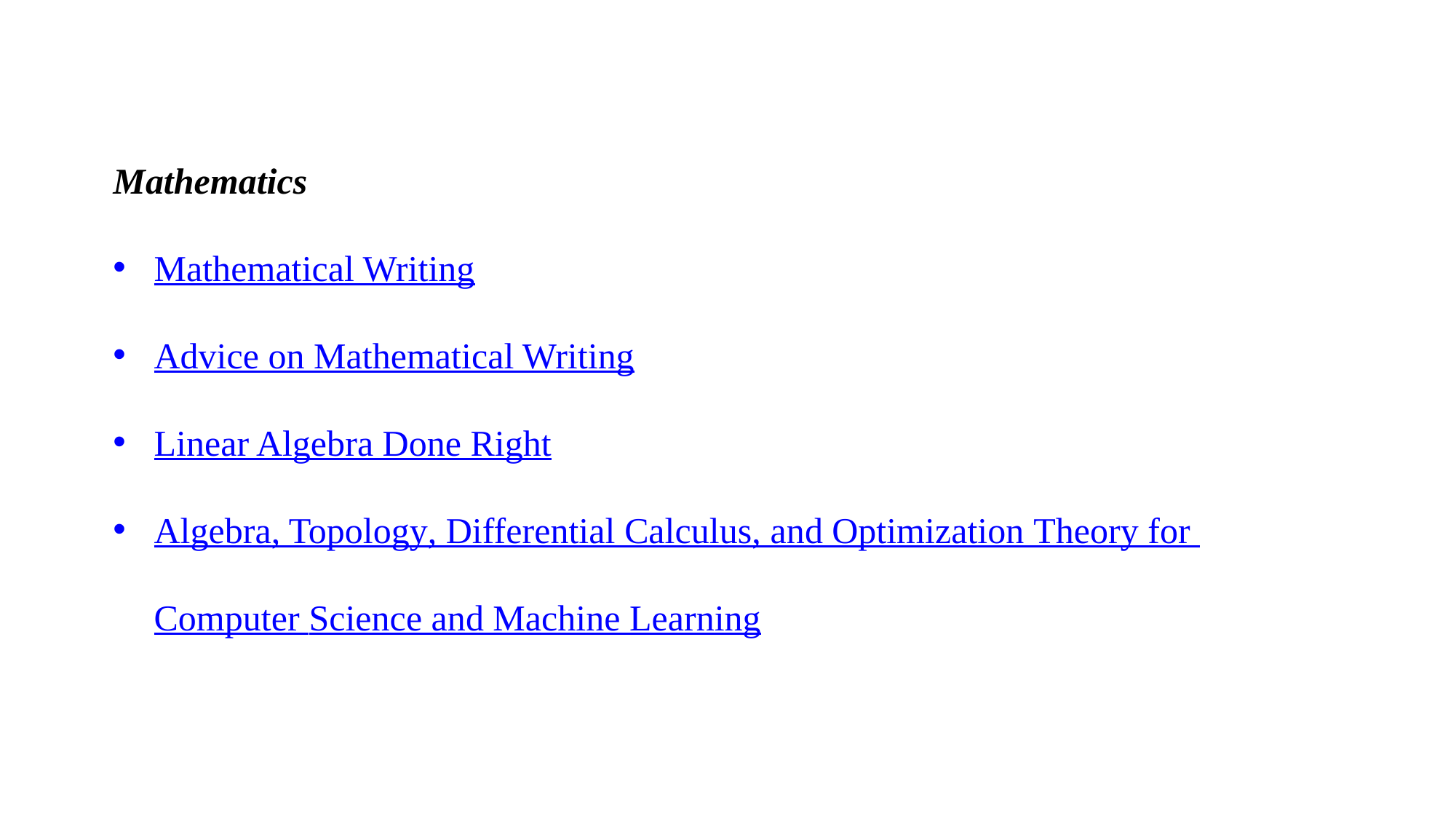

Mathematics
Mathematical Writing
Advice on Mathematical Writing
Linear Algebra Done Right
Algebra, Topology, Differential Calculus, and Optimization Theory for Computer Science and Machine Learning